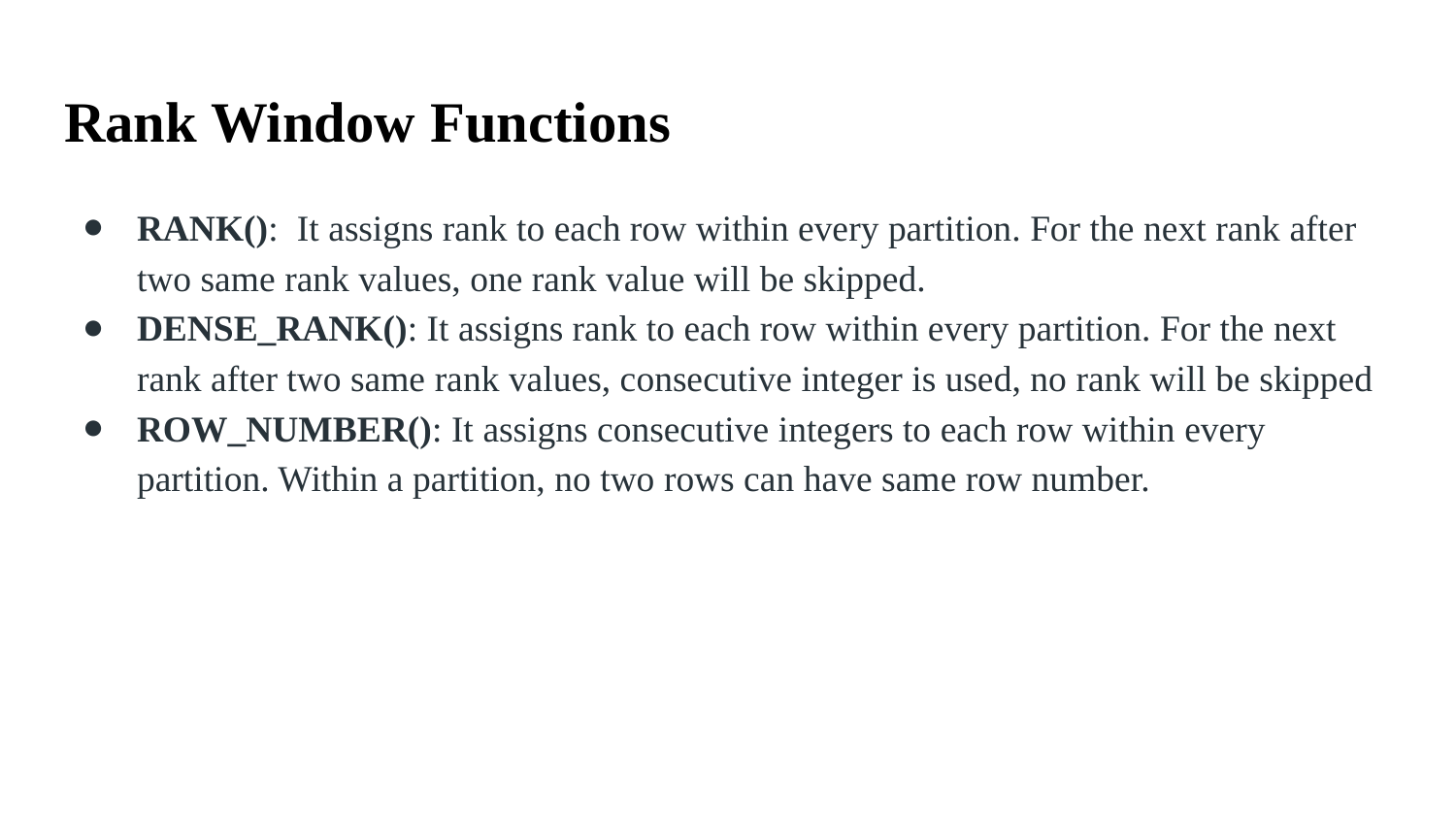

# Rank Window Functions
RANK():  It assigns rank to each row within every partition. For the next rank after two same rank values, one rank value will be skipped.
DENSE_RANK(): It assigns rank to each row within every partition. For the next rank after two same rank values, consecutive integer is used, no rank will be skipped
ROW_NUMBER(): It assigns consecutive integers to each row within every partition. Within a partition, no two rows can have same row number.